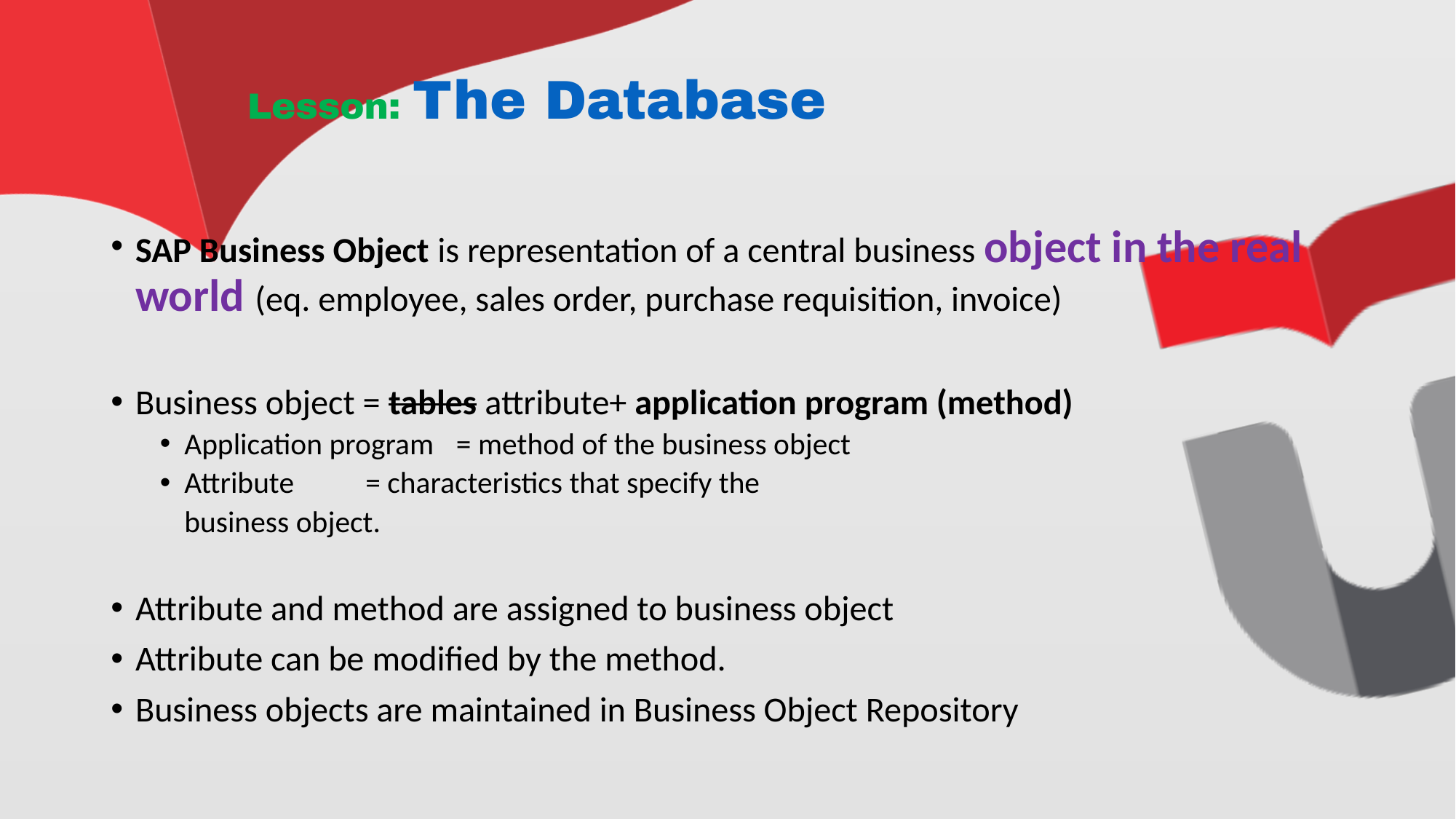

# Lesson: The Database
SAP Business Object is representation of a central business object in the real world (eq. employee, sales order, purchase requisition, invoice)

Business object = tables attribute+ application program (method)
Application program 	= method of the business object
Attribute 			= characteristics that specify the
					business object.

Attribute and method are assigned to business object
Attribute can be modified by the method.
Business objects are maintained in Business Object Repository